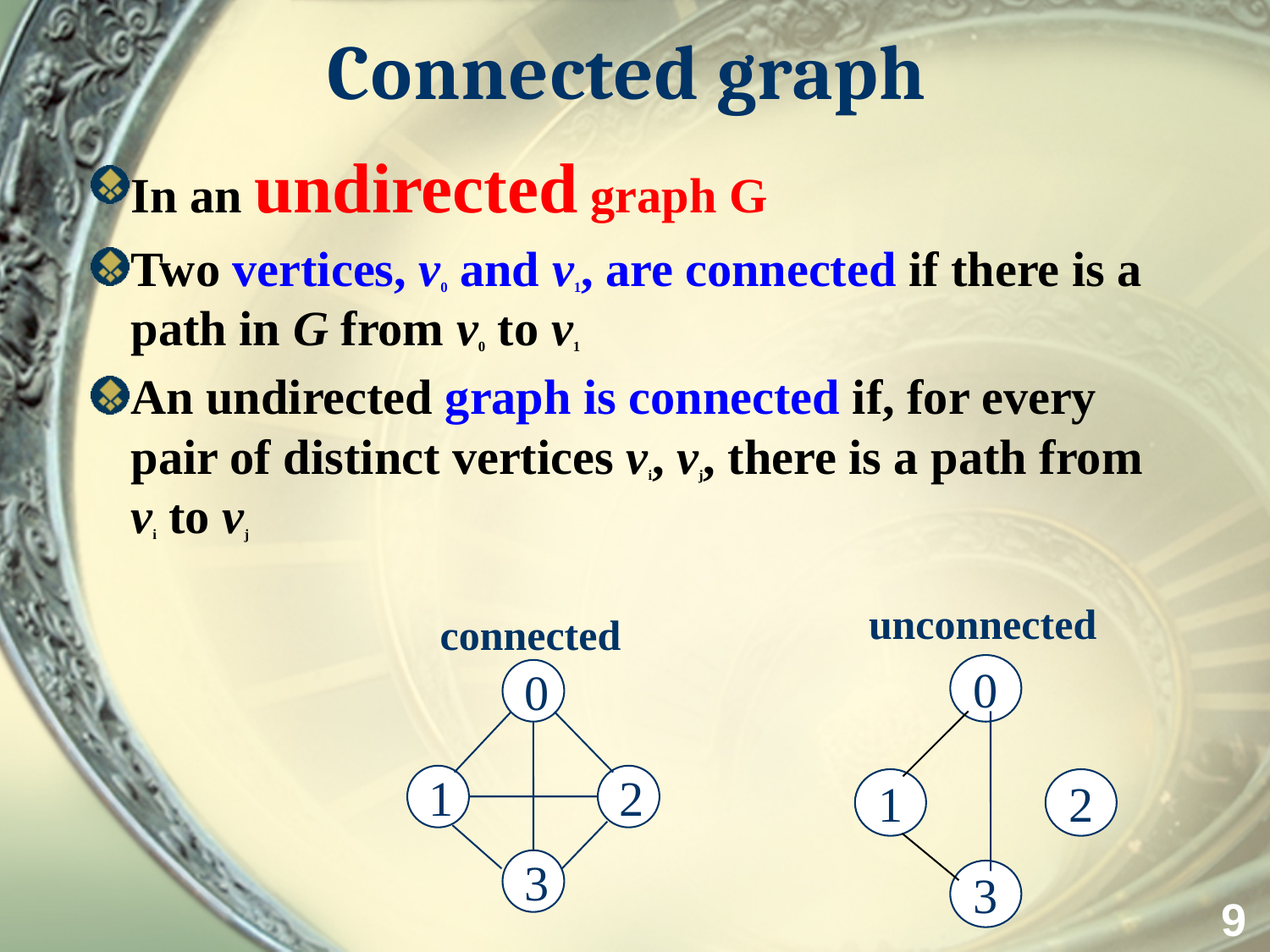

# Connected graph
In an undirected graph G
Two vertices, v0 and v1, are connected if there is a path in G from v0 to v1
An undirected graph is connected if, for every pair of distinct vertices vi, vj, there is a path from vi to vj
unconnected
connected
0

1
2

3
0

1
2

3
9